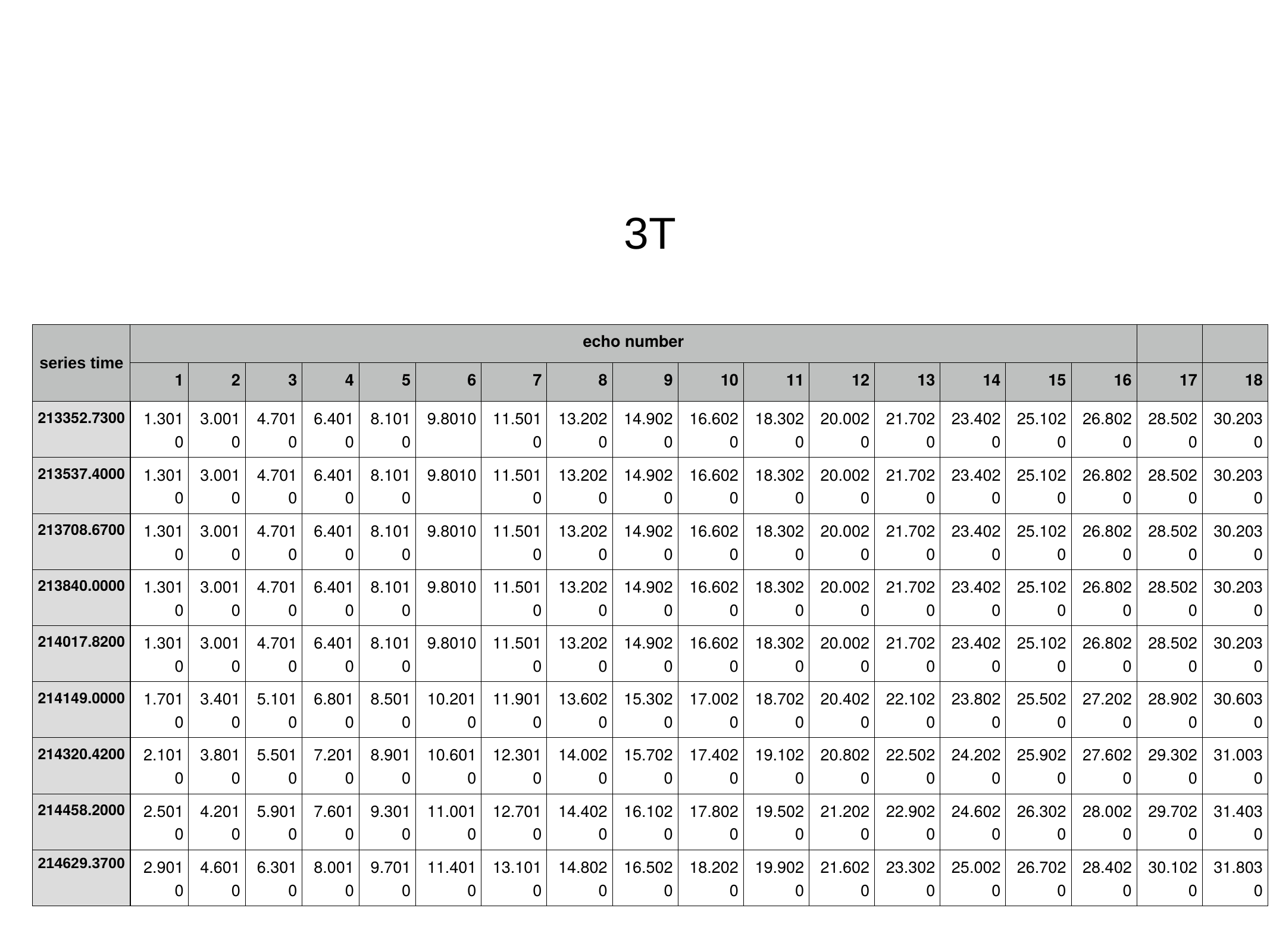

3T
| series time | echo number |  |  |  |  |  |  |  |  |  |  |  |  |  |  |  |  |  |
| --- | --- | --- | --- | --- | --- | --- | --- | --- | --- | --- | --- | --- | --- | --- | --- | --- | --- | --- |
|  | 1 | 2 | 3 | 4 | 5 | 6 | 7 | 8 | 9 | 10 | 11 | 12 | 13 | 14 | 15 | 16 | 17 | 18 |
| 213352.7300 | 1.3010 | 3.0010 | 4.7010 | 6.4010 | 8.1010 | 9.8010 | 11.5010 | 13.2020 | 14.9020 | 16.6020 | 18.3020 | 20.0020 | 21.7020 | 23.4020 | 25.1020 | 26.8020 | 28.5020 | 30.2030 |
| 213537.4000 | 1.3010 | 3.0010 | 4.7010 | 6.4010 | 8.1010 | 9.8010 | 11.5010 | 13.2020 | 14.9020 | 16.6020 | 18.3020 | 20.0020 | 21.7020 | 23.4020 | 25.1020 | 26.8020 | 28.5020 | 30.2030 |
| 213708.6700 | 1.3010 | 3.0010 | 4.7010 | 6.4010 | 8.1010 | 9.8010 | 11.5010 | 13.2020 | 14.9020 | 16.6020 | 18.3020 | 20.0020 | 21.7020 | 23.4020 | 25.1020 | 26.8020 | 28.5020 | 30.2030 |
| 213840.0000 | 1.3010 | 3.0010 | 4.7010 | 6.4010 | 8.1010 | 9.8010 | 11.5010 | 13.2020 | 14.9020 | 16.6020 | 18.3020 | 20.0020 | 21.7020 | 23.4020 | 25.1020 | 26.8020 | 28.5020 | 30.2030 |
| 214017.8200 | 1.3010 | 3.0010 | 4.7010 | 6.4010 | 8.1010 | 9.8010 | 11.5010 | 13.2020 | 14.9020 | 16.6020 | 18.3020 | 20.0020 | 21.7020 | 23.4020 | 25.1020 | 26.8020 | 28.5020 | 30.2030 |
| 214149.0000 | 1.7010 | 3.4010 | 5.1010 | 6.8010 | 8.5010 | 10.2010 | 11.9010 | 13.6020 | 15.3020 | 17.0020 | 18.7020 | 20.4020 | 22.1020 | 23.8020 | 25.5020 | 27.2020 | 28.9020 | 30.6030 |
| 214320.4200 | 2.1010 | 3.8010 | 5.5010 | 7.2010 | 8.9010 | 10.6010 | 12.3010 | 14.0020 | 15.7020 | 17.4020 | 19.1020 | 20.8020 | 22.5020 | 24.2020 | 25.9020 | 27.6020 | 29.3020 | 31.0030 |
| 214458.2000 | 2.5010 | 4.2010 | 5.9010 | 7.6010 | 9.3010 | 11.0010 | 12.7010 | 14.4020 | 16.1020 | 17.8020 | 19.5020 | 21.2020 | 22.9020 | 24.6020 | 26.3020 | 28.0020 | 29.7020 | 31.4030 |
| 214629.3700 | 2.9010 | 4.6010 | 6.3010 | 8.0010 | 9.7010 | 11.4010 | 13.1010 | 14.8020 | 16.5020 | 18.2020 | 19.9020 | 21.6020 | 23.3020 | 25.0020 | 26.7020 | 28.4020 | 30.1020 | 31.8030 |